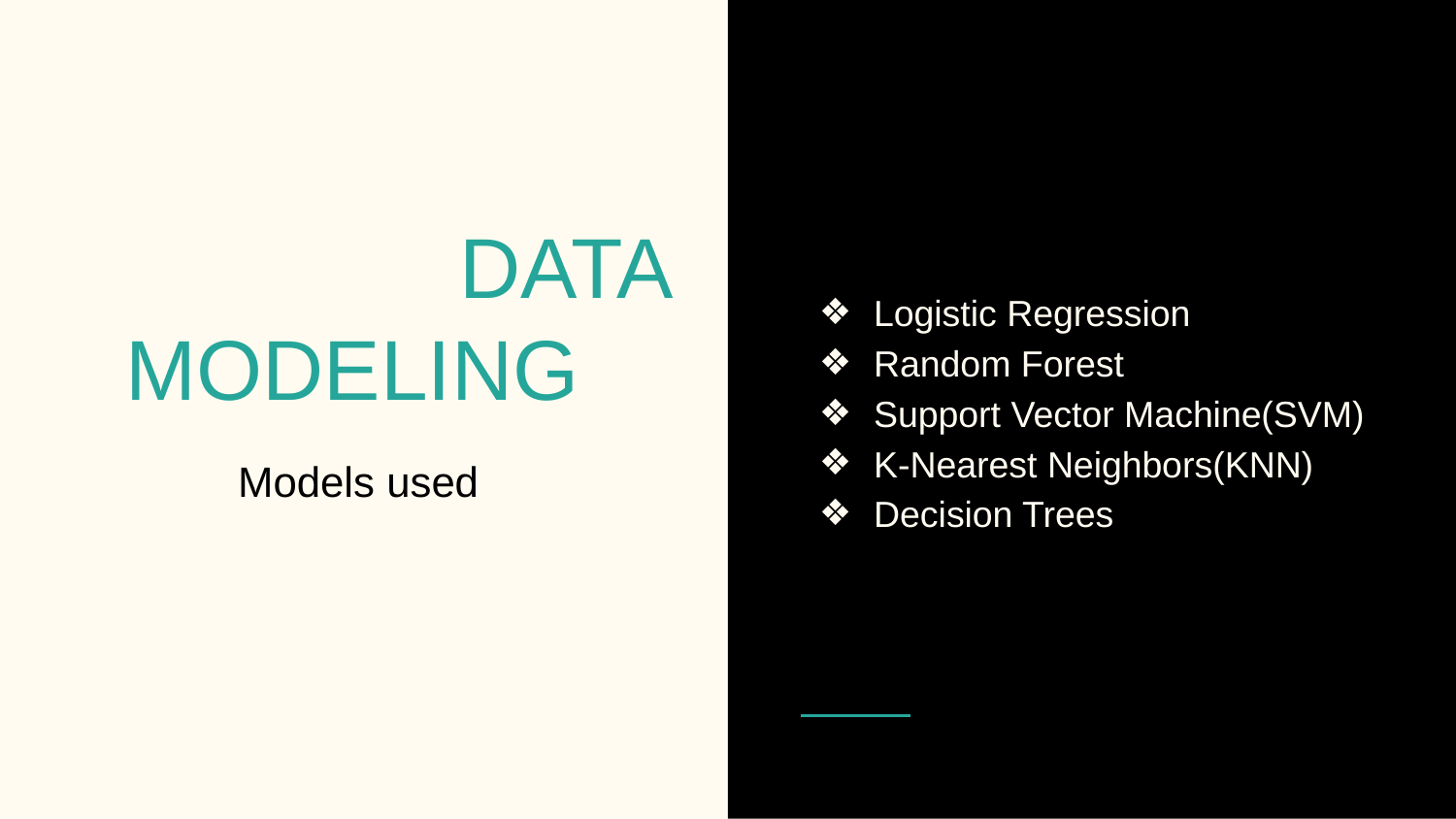

Logistic Regression
Random Forest
Support Vector Machine(SVM)
K-Nearest Neighbors(KNN)
Decision Trees
# DATA MODELING
Models used